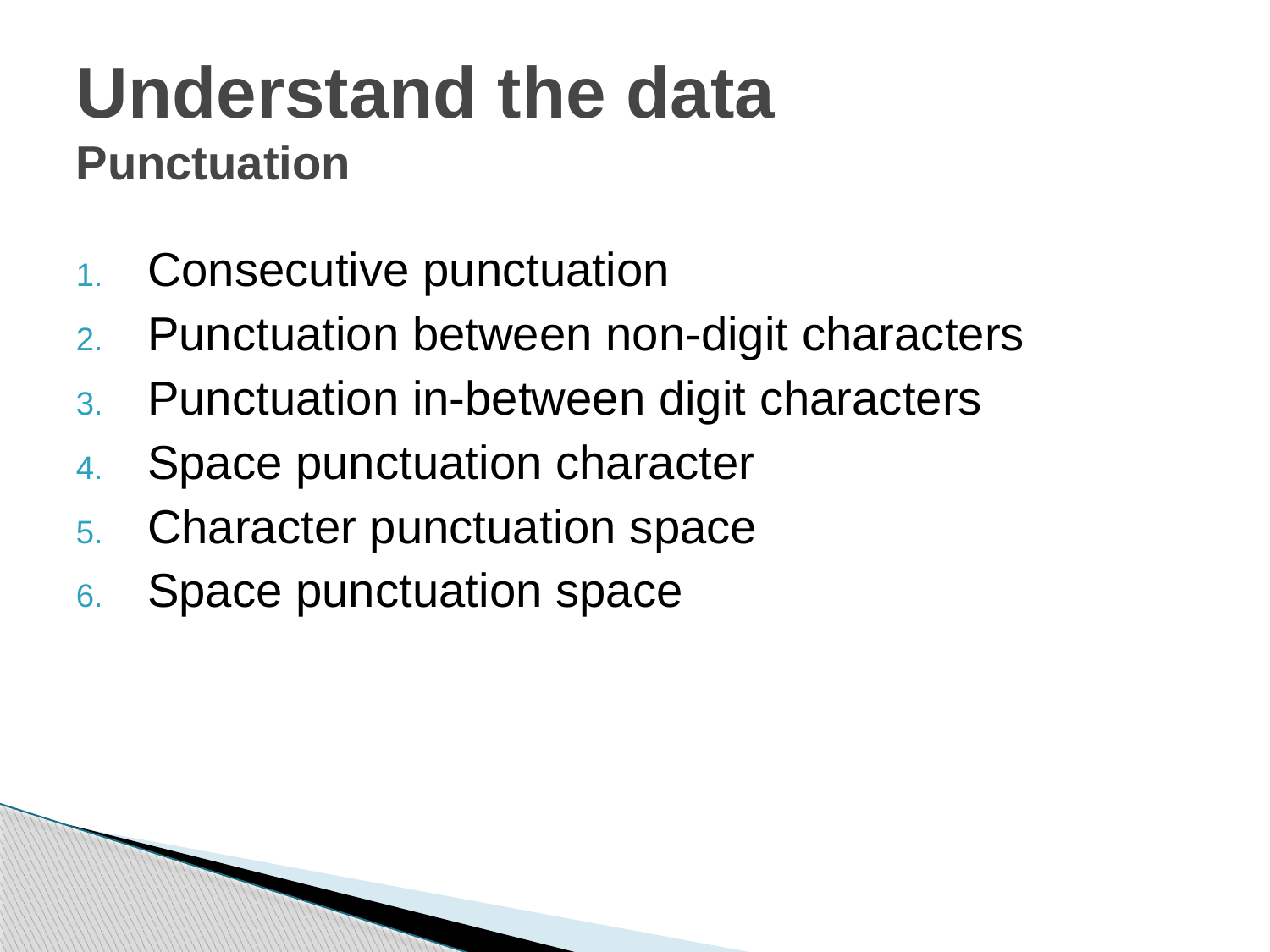

# Understand the data Punctuation
Consecutive punctuation
Punctuation between non-digit characters
Punctuation in-between digit characters
Space punctuation character
Character punctuation space
Space punctuation space